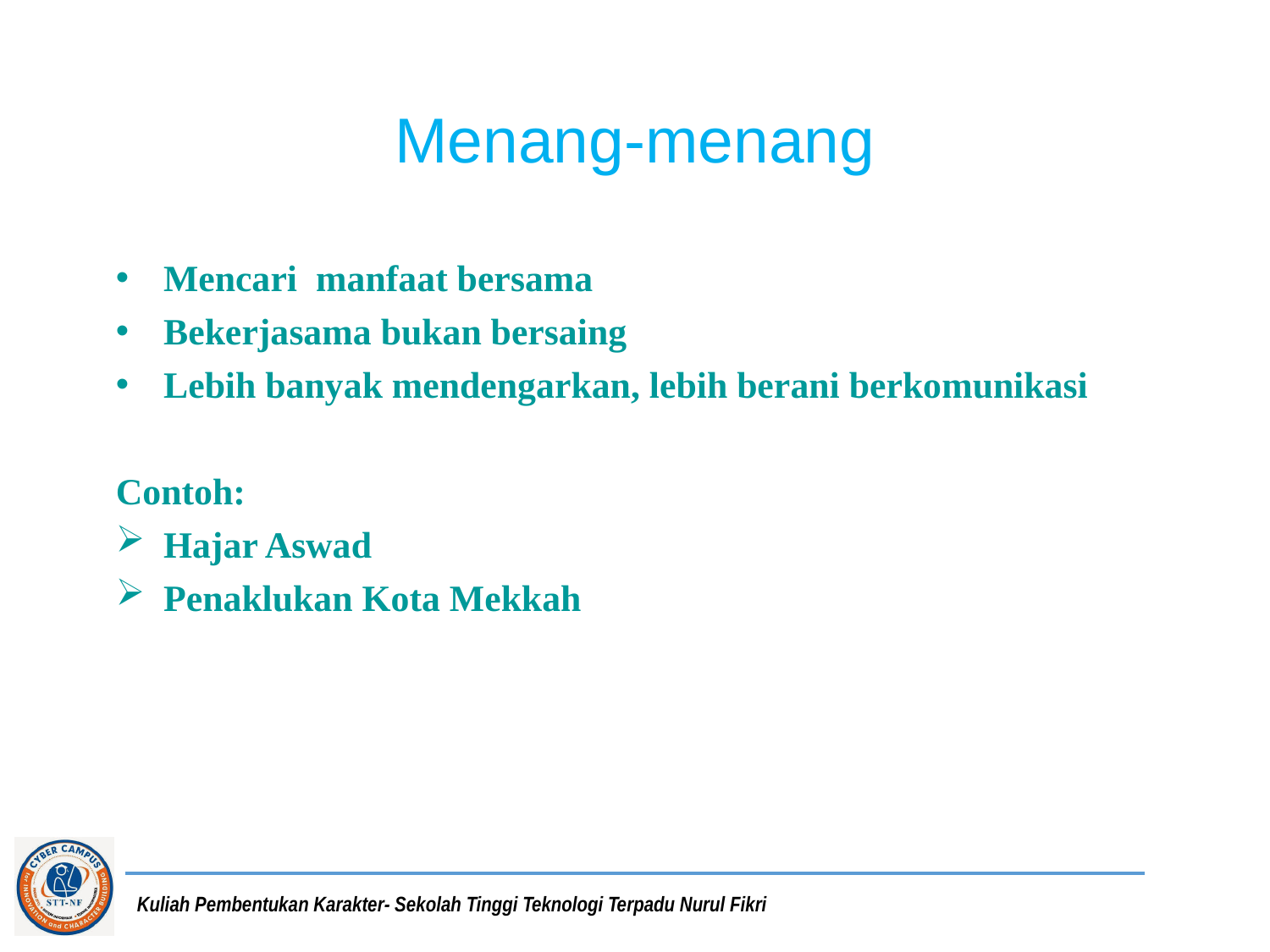

# Menang-menang
Mencari  manfaat bersama
Bekerjasama bukan bersaing
Lebih banyak mendengarkan, lebih berani berkomunikasi

Contoh:
Hajar Aswad
Penaklukan Kota Mekkah